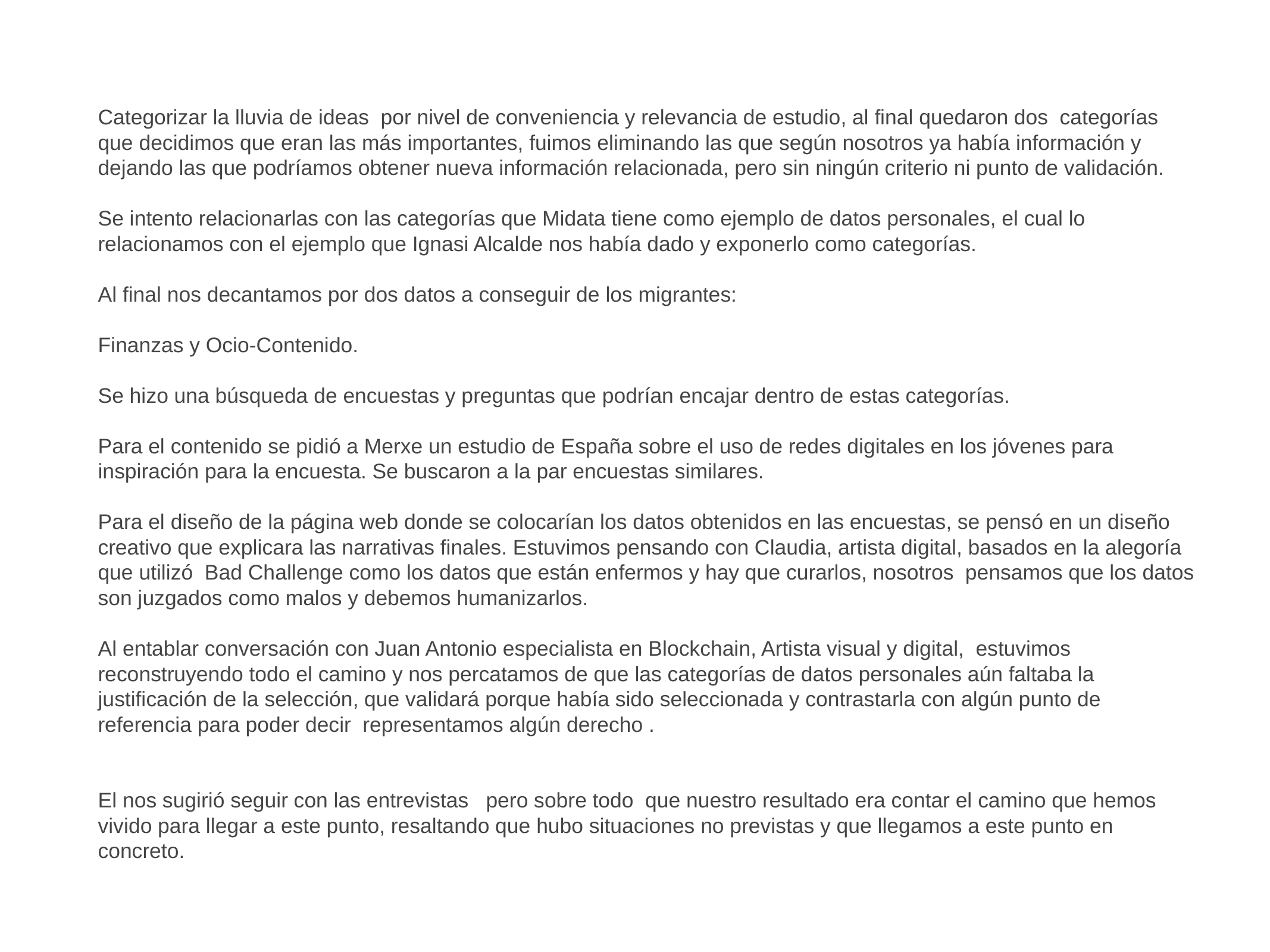

Categorizar la lluvia de ideas  por nivel de conveniencia y relevancia de estudio, al final quedaron dos  categorías que decidimos que eran las más importantes, fuimos eliminando las que según nosotros ya había información y dejando las que podríamos obtener nueva información relacionada, pero sin ningún criterio ni punto de validación.

Se intento relacionarlas con las categorías que Midata tiene como ejemplo de datos personales, el cual lo relacionamos con el ejemplo que Ignasi Alcalde nos había dado y exponerlo como categorías.

Al final nos decantamos por dos datos a conseguir de los migrantes:

Finanzas y Ocio-Contenido.

Se hizo una búsqueda de encuestas y preguntas que podrían encajar dentro de estas categorías.

Para el contenido se pidió a Merxe un estudio de España sobre el uso de redes digitales en los jóvenes para inspiración para la encuesta. Se buscaron a la par encuestas similares.

Para el diseño de la página web donde se colocarían los datos obtenidos en las encuestas, se pensó en un diseño creativo que explicara las narrativas finales. Estuvimos pensando con Claudia, artista digital, basados en la alegoría que utilizó  Bad Challenge como los datos que están enfermos y hay que curarlos, nosotros  pensamos que los datos son juzgados como malos y debemos humanizarlos.

Al entablar conversación con Juan Antonio especialista en Blockchain, Artista visual y digital,  estuvimos reconstruyendo todo el camino y nos percatamos de que las categorías de datos personales aún faltaba la justificación de la selección, que validará porque había sido seleccionada y contrastarla con algún punto de referencia para poder decir  representamos algún derecho .

El nos sugirió seguir con las entrevistas   pero sobre todo  que nuestro resultado era contar el camino que hemos vivido para llegar a este punto, resaltando que hubo situaciones no previstas y que llegamos a este punto en concreto.